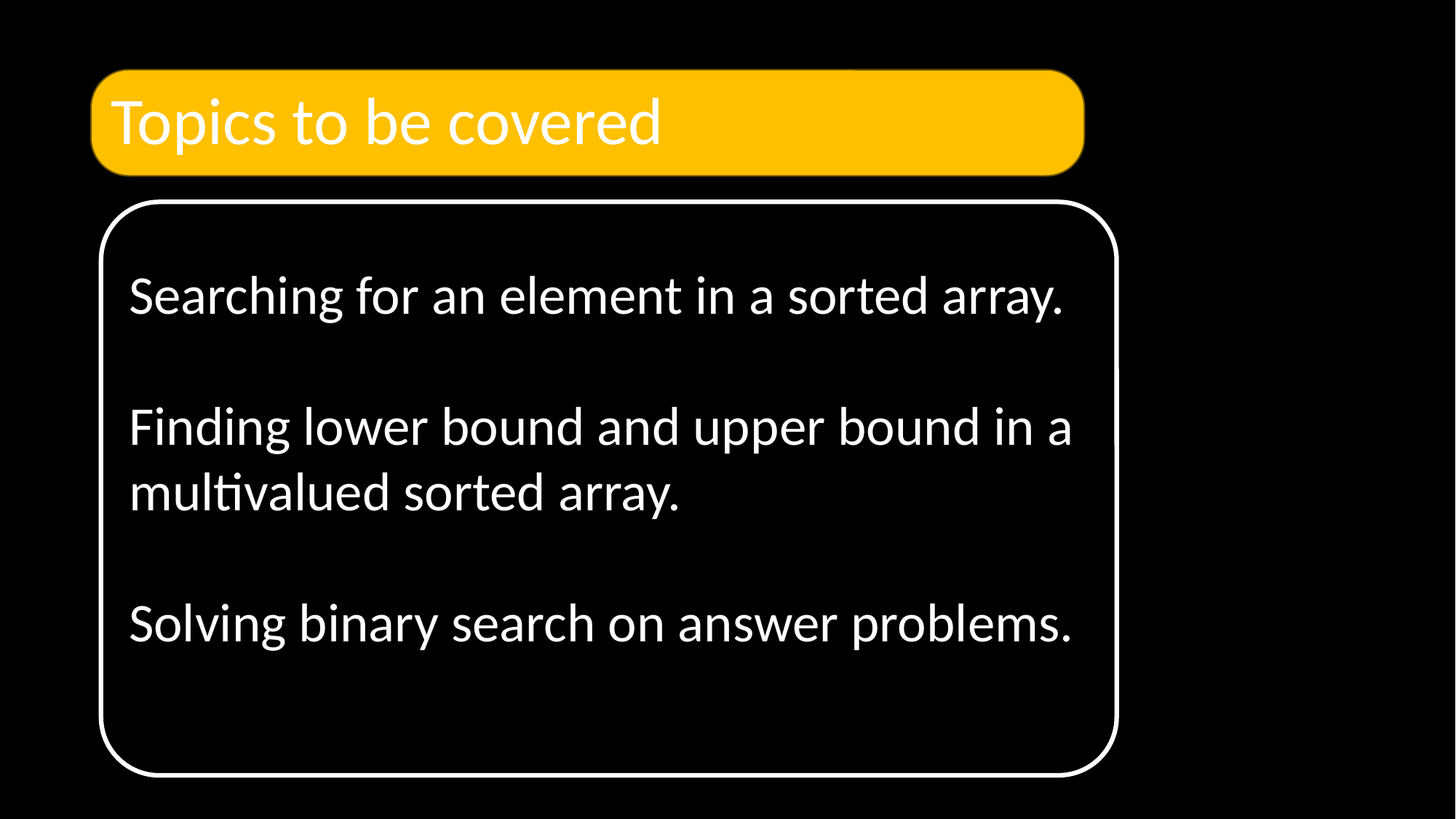

# Topics to be covered

Searching for an element in a sorted array.

Finding lower bound and upper bound in a multivalued sorted array.

Solving binary search on answer problems.